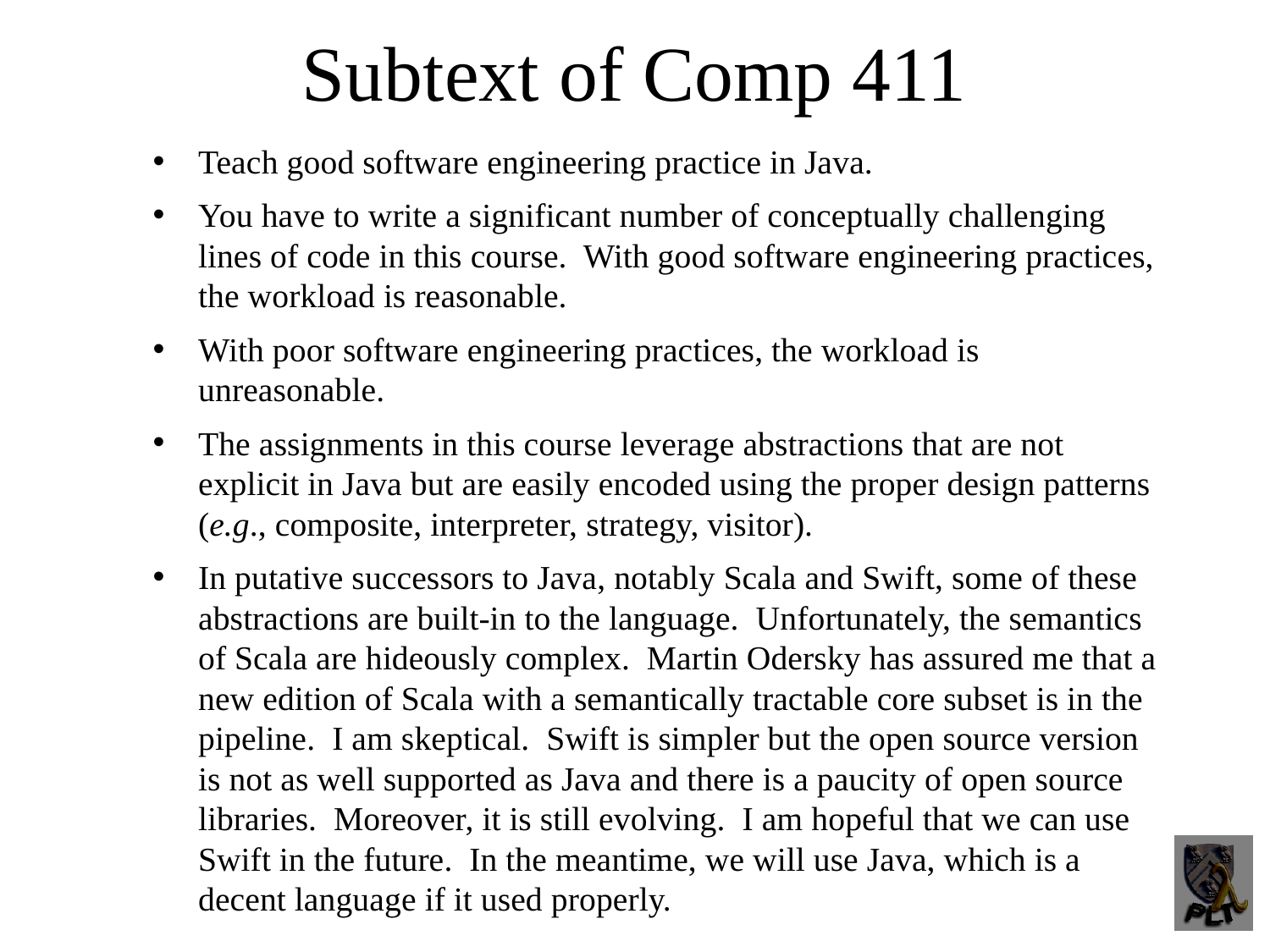

Subtext of Comp 411
Teach good software engineering practice in Java.
You have to write a significant number of conceptually challenging lines of code in this course.  With good software engineering practices, the workload is reasonable.
With poor software engineering practices, the workload is unreasonable.
The assignments in this course leverage abstractions that are not explicit in Java but are easily encoded using the proper design patterns (e.g., composite, interpreter, strategy, visitor).
In putative successors to Java, notably Scala and Swift, some of these abstractions are built-in to the language.  Unfortunately, the semantics of Scala are hideously complex.  Martin Odersky has assured me that a new edition of Scala with a semantically tractable core subset is in the pipeline.  I am skeptical.  Swift is simpler but the open source version is not as well supported as Java and there is a paucity of open source libraries.  Moreover, it is still evolving.  I am hopeful that we can use Swift in the future.  In the meantime, we will use Java, which is a decent language if it used properly.